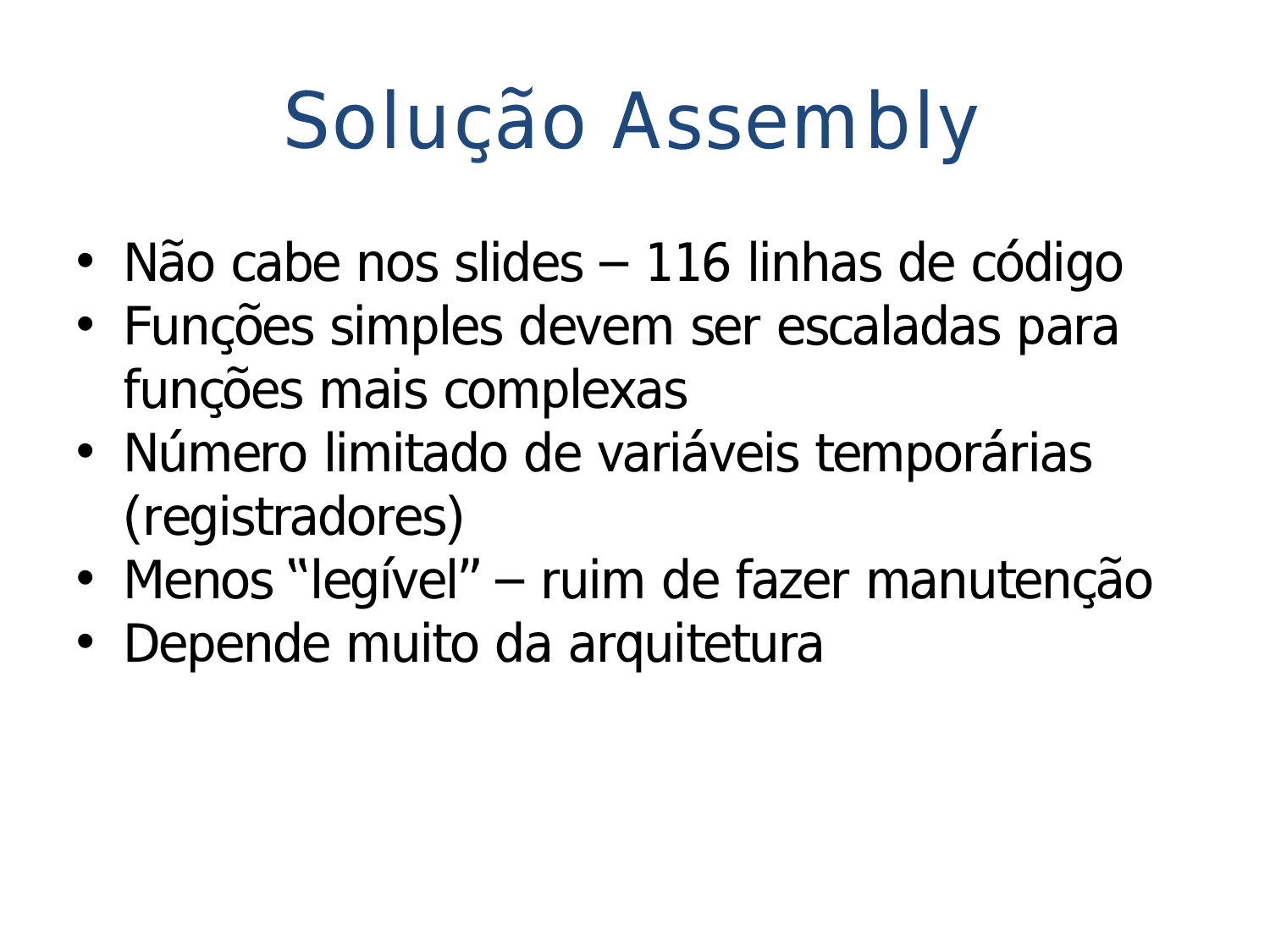

Solução Assembly
Não cabe nos slides – 116 linhas de código
Funções simples devem ser escaladas para funções mais complexas
Número limitado de variáveis temporárias (registradores)
Menos “legível” – ruim de fazer manutenção
Depende muito da arquitetura